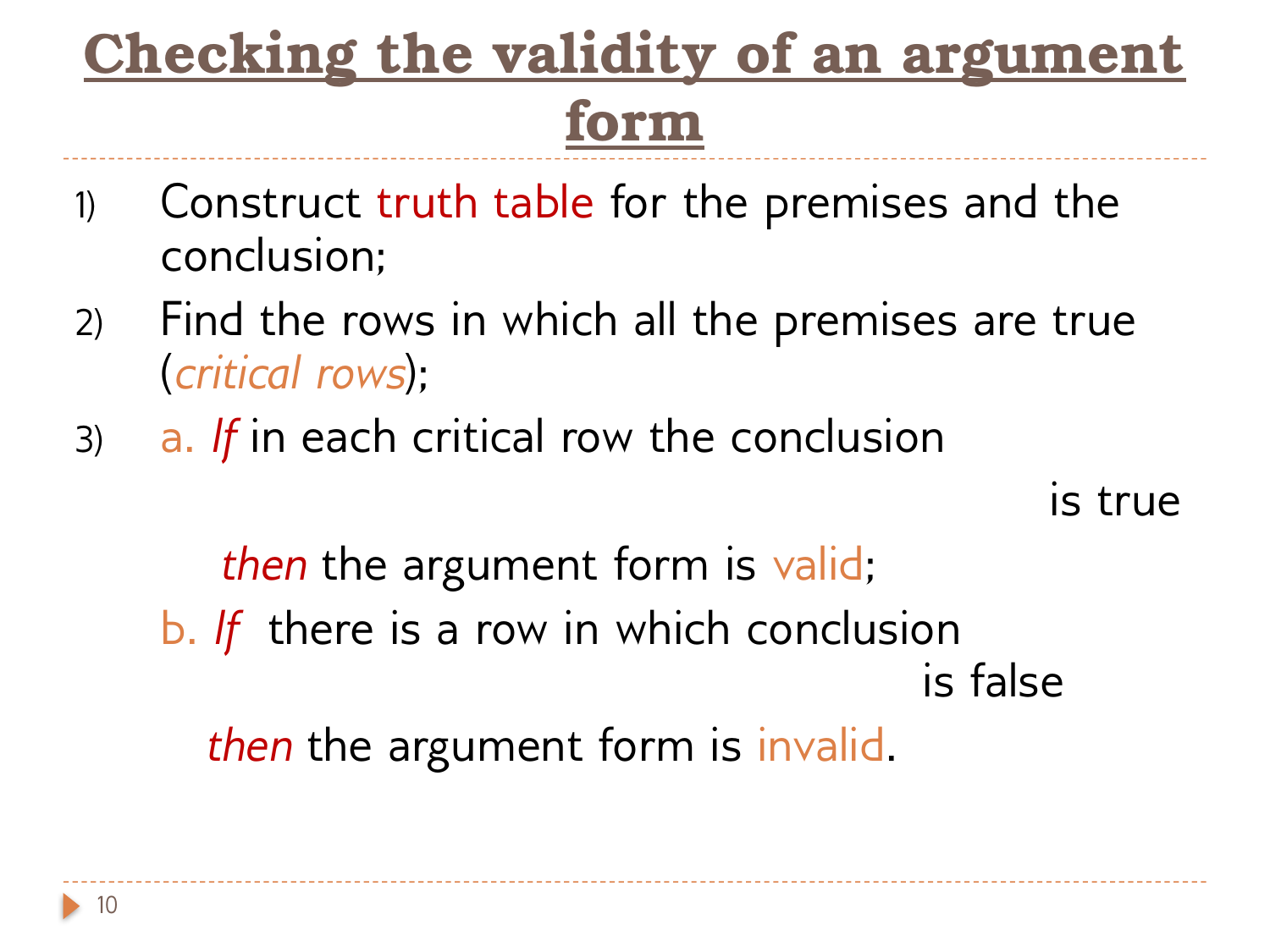

# Checking the validity of an argument form
Construct truth table for the premises and the conclusion;
Find the rows in which all the premises are true (critical rows);
a. If in each critical row the conclusion
			 					is true
	    then the argument form is valid;
	b. If  there is a row in which conclusion 								is false
	   then the argument form is invalid.
10